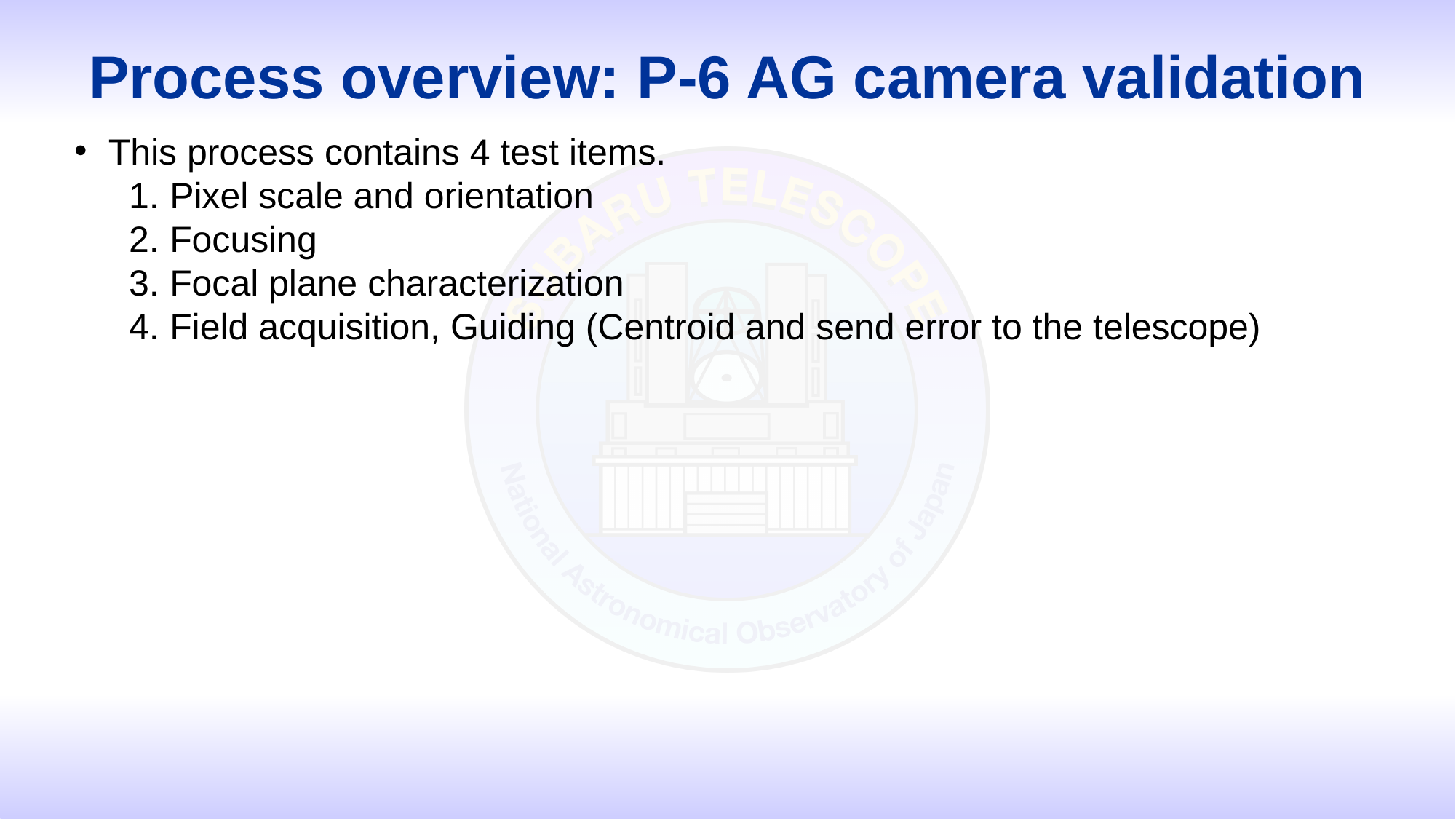

# Process overview: P-6 AG camera validation
This process contains 4 test items.
Pixel scale and orientation
Focusing
Focal plane characterization
Field acquisition, Guiding (Centroid and send error to the telescope)